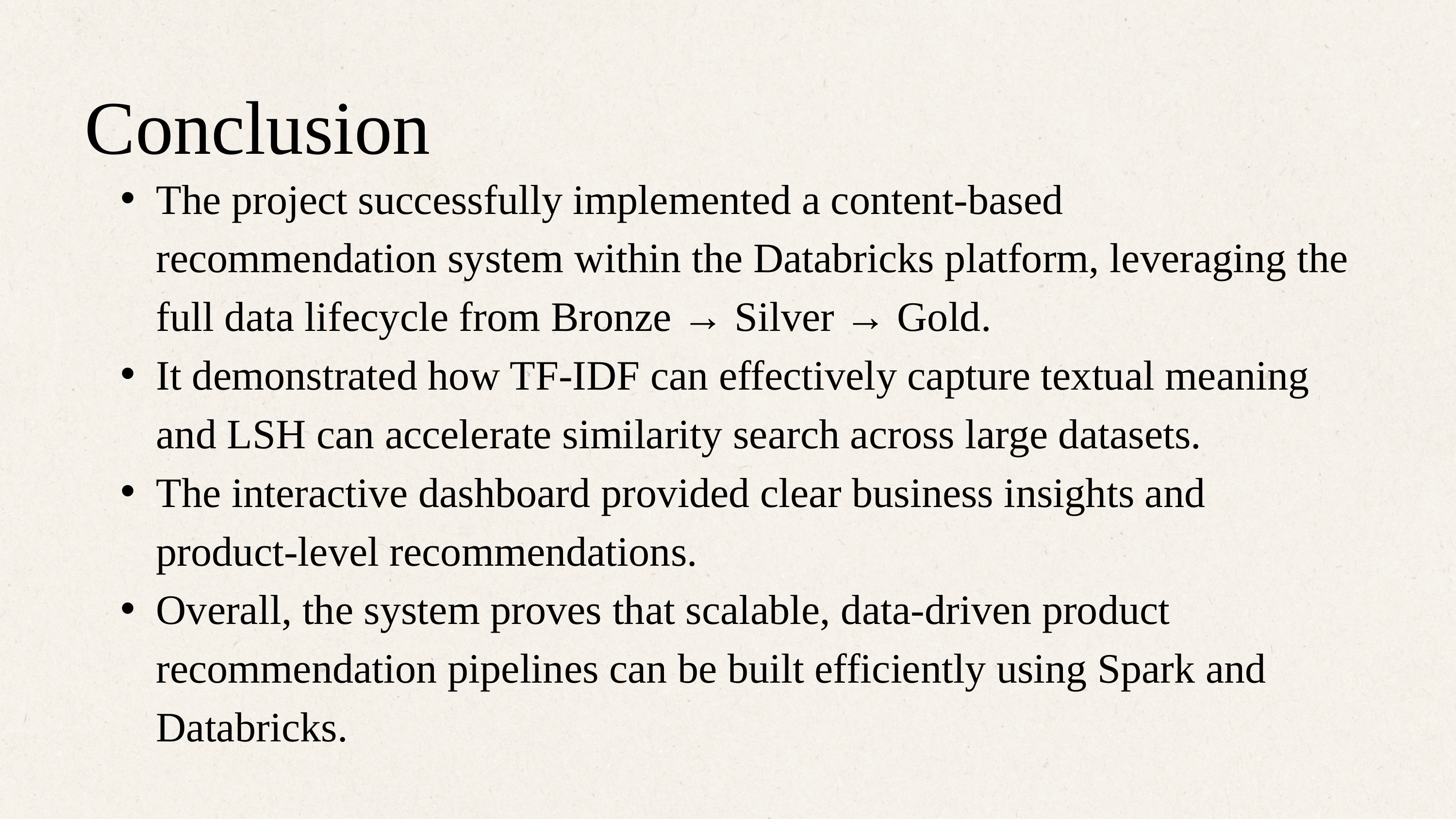

Conclusion
The project successfully implemented a content-based recommendation system within the Databricks platform, leveraging the full data lifecycle from Bronze → Silver → Gold.
It demonstrated how TF-IDF can effectively capture textual meaning and LSH can accelerate similarity search across large datasets.
The interactive dashboard provided clear business insights and product-level recommendations.
Overall, the system proves that scalable, data-driven product recommendation pipelines can be built efficiently using Spark and Databricks.